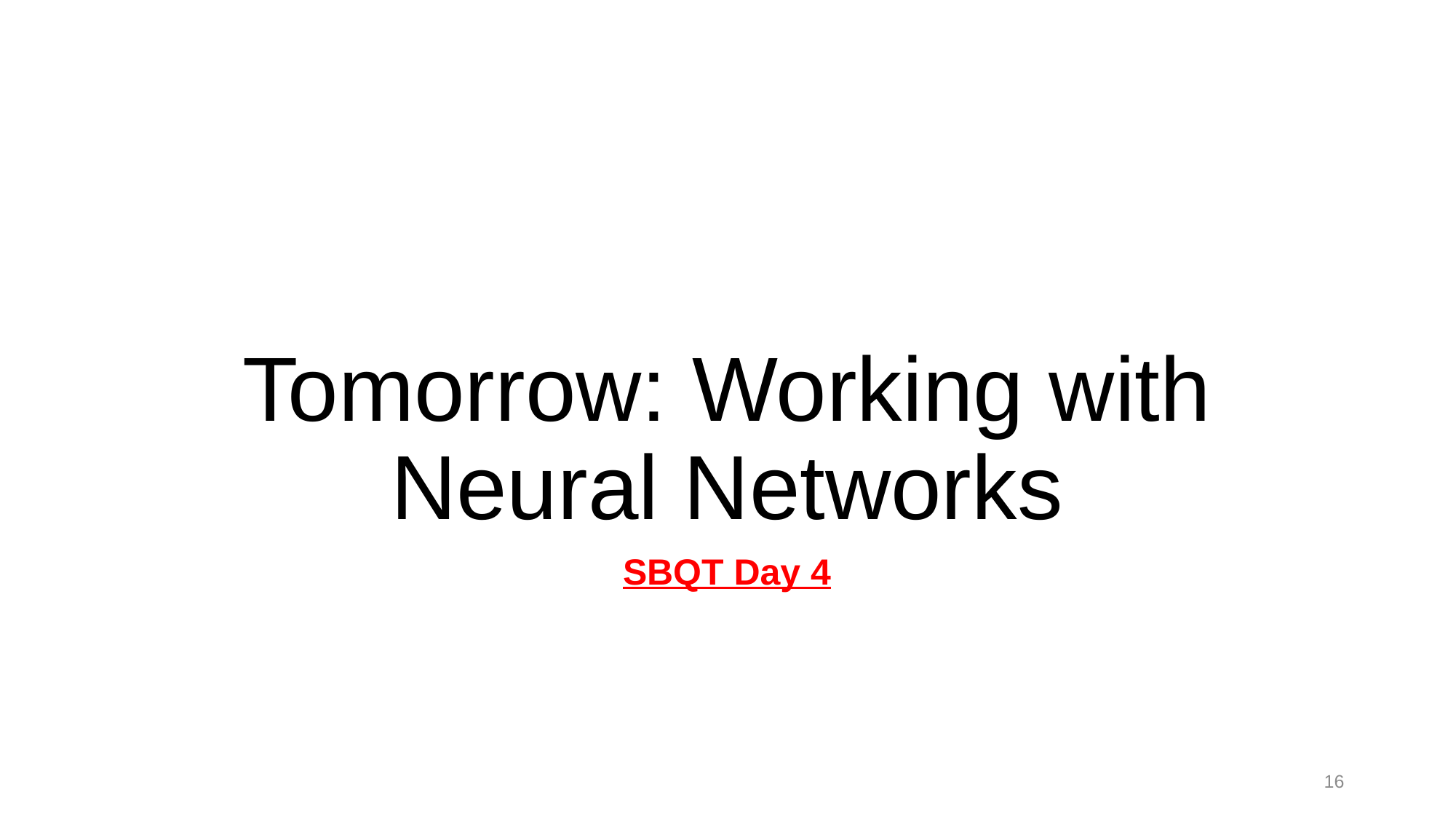

# Tomorrow: Working with Neural Networks
SBQT Day 4
16